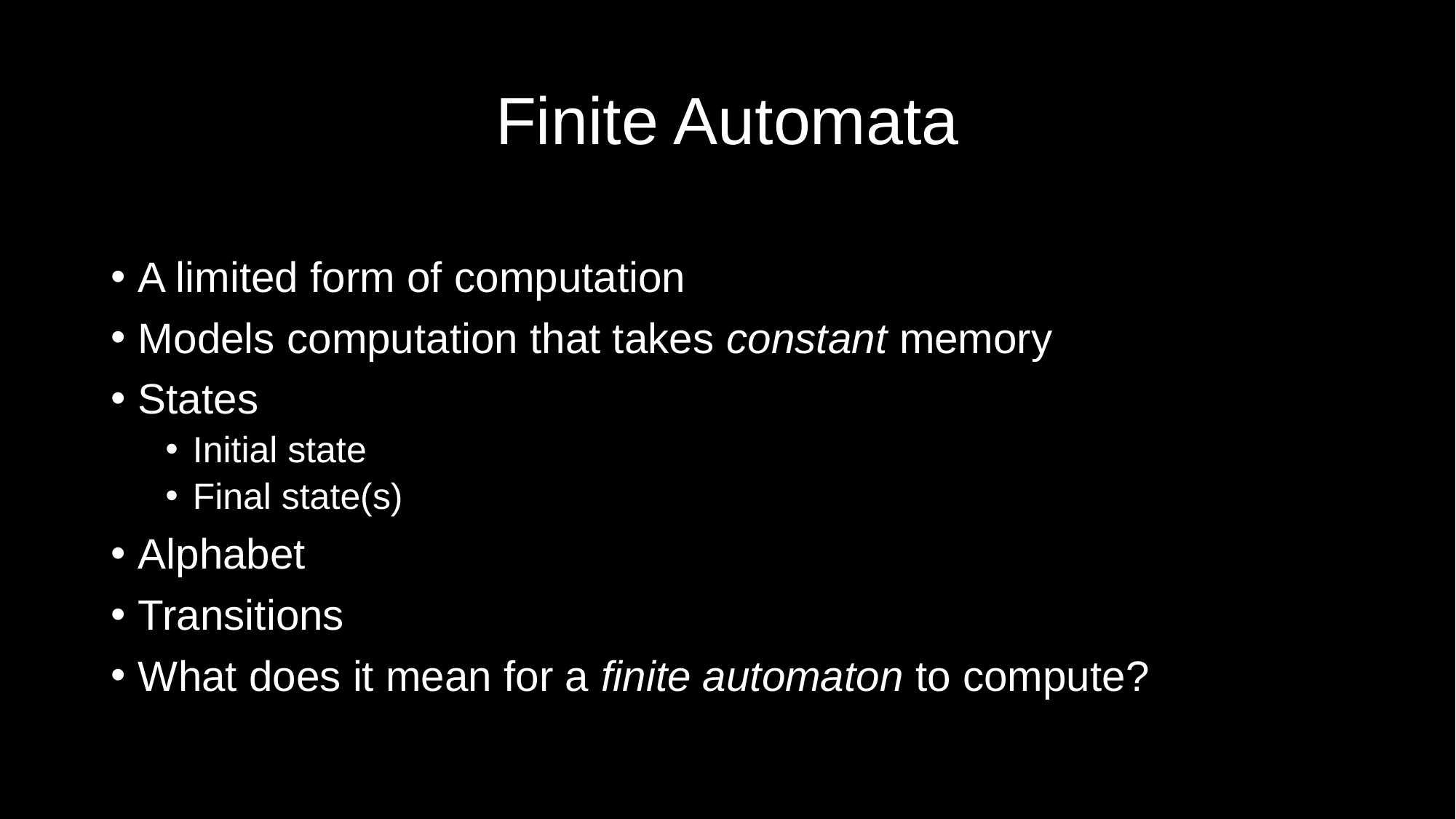

# Finite Automata
A limited form of computation
Models computation that takes constant memory
States
Initial state
Final state(s)
Alphabet
Transitions
What does it mean for a finite automaton to compute?